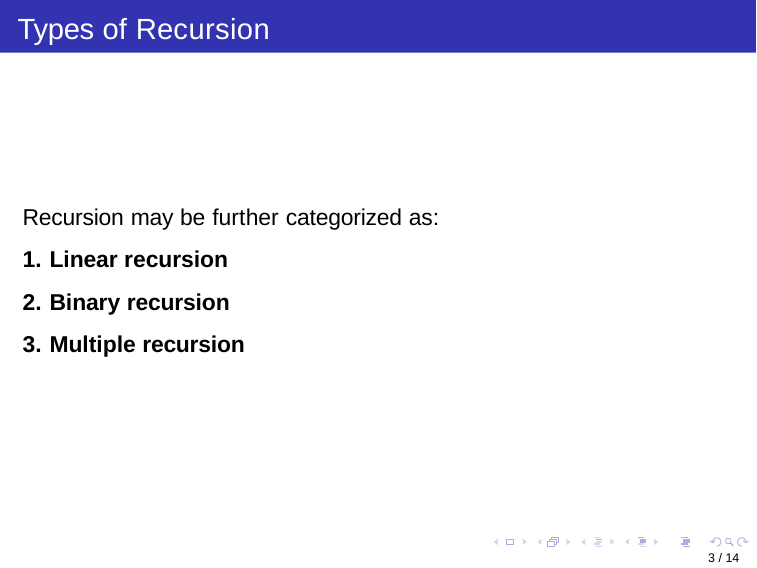

# Types of Recursion
Recursion may be further categorized as:
Linear recursion
Binary recursion
Multiple recursion
3 / 14